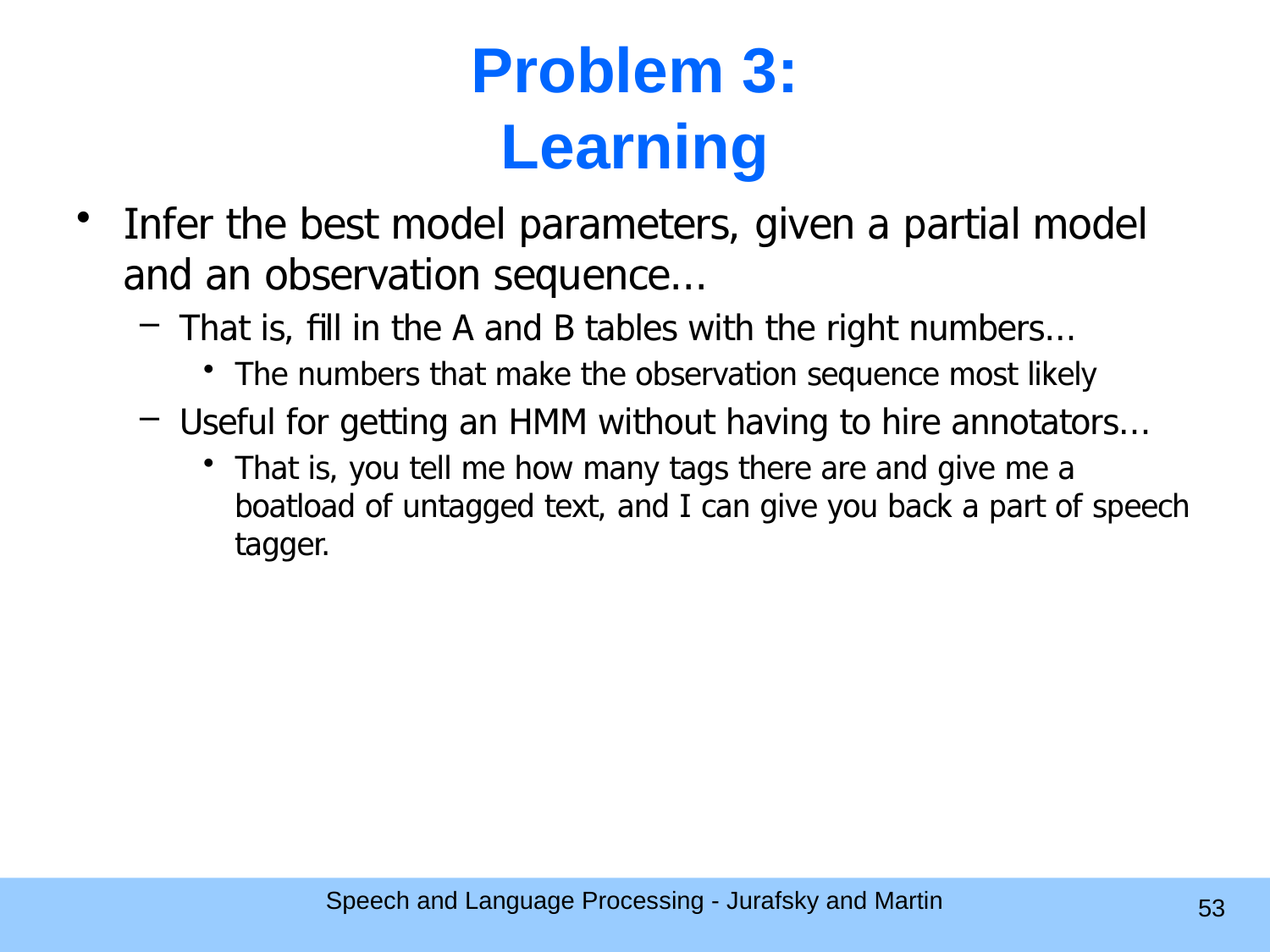

# Problem 3: Learning
Infer the best model parameters, given a partial model and an observation sequence...
That is, fill in the A and B tables with the right numbers...
The numbers that make the observation sequence most likely
Useful for getting an HMM without having to hire annotators...
That is, you tell me how many tags there are and give me a boatload of untagged text, and I can give you back a part of speech tagger.
Speech and Language Processing - Jurafsky and Martin

53